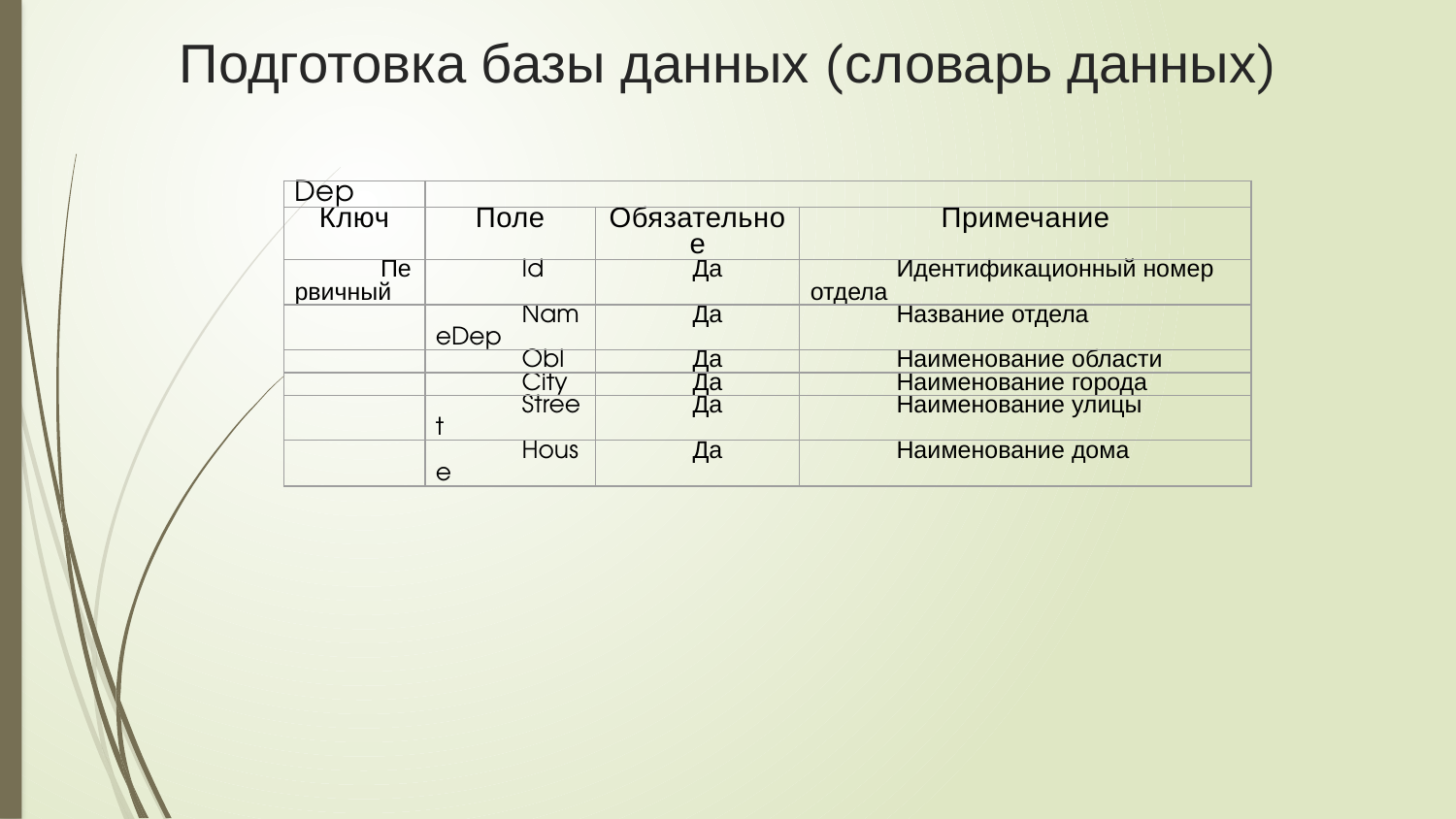

# Подготовка базы данных (словарь данных)
| Dep |  |  |  |
| --- | --- | --- | --- |
| Ключ | Поле | Обязательное | Примечание |
| Первичный | Id | Да | Идентификационный номер отдела |
|  | NameDep | Да | Название отдела |
|  | Obl | Да | Наименование области |
|  | City | Да | Наименование города |
|  | Street | Да | Наименование улицы |
|  | House | Да | Наименование дома |